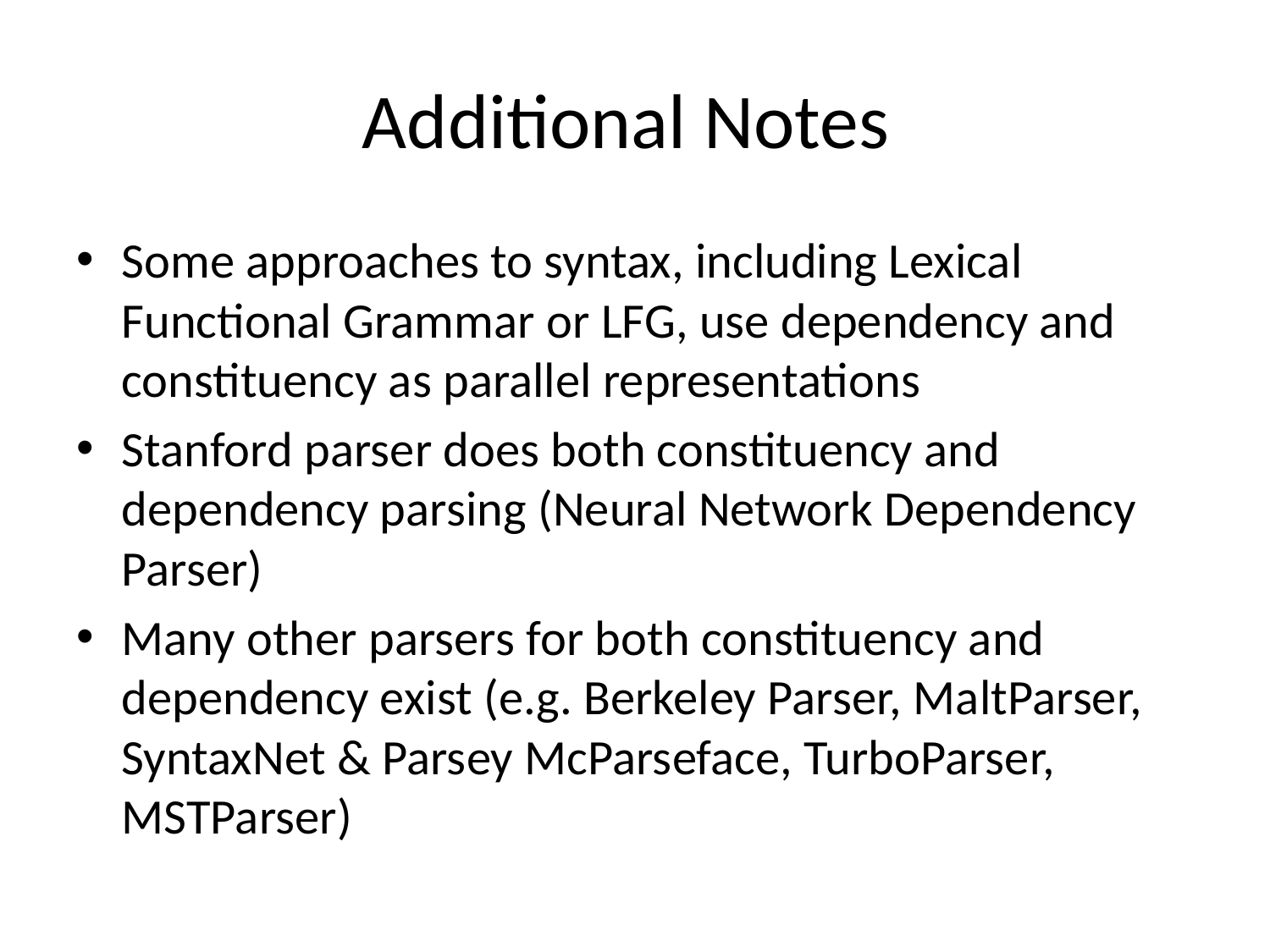

# Additional Notes
Some approaches to syntax, including Lexical Functional Grammar or LFG, use dependency and constituency as parallel representations
Stanford parser does both constituency and dependency parsing (Neural Network Dependency Parser)
Many other parsers for both constituency and dependency exist (e.g. Berkeley Parser, MaltParser, SyntaxNet & Parsey McParseface, TurboParser, MSTParser)